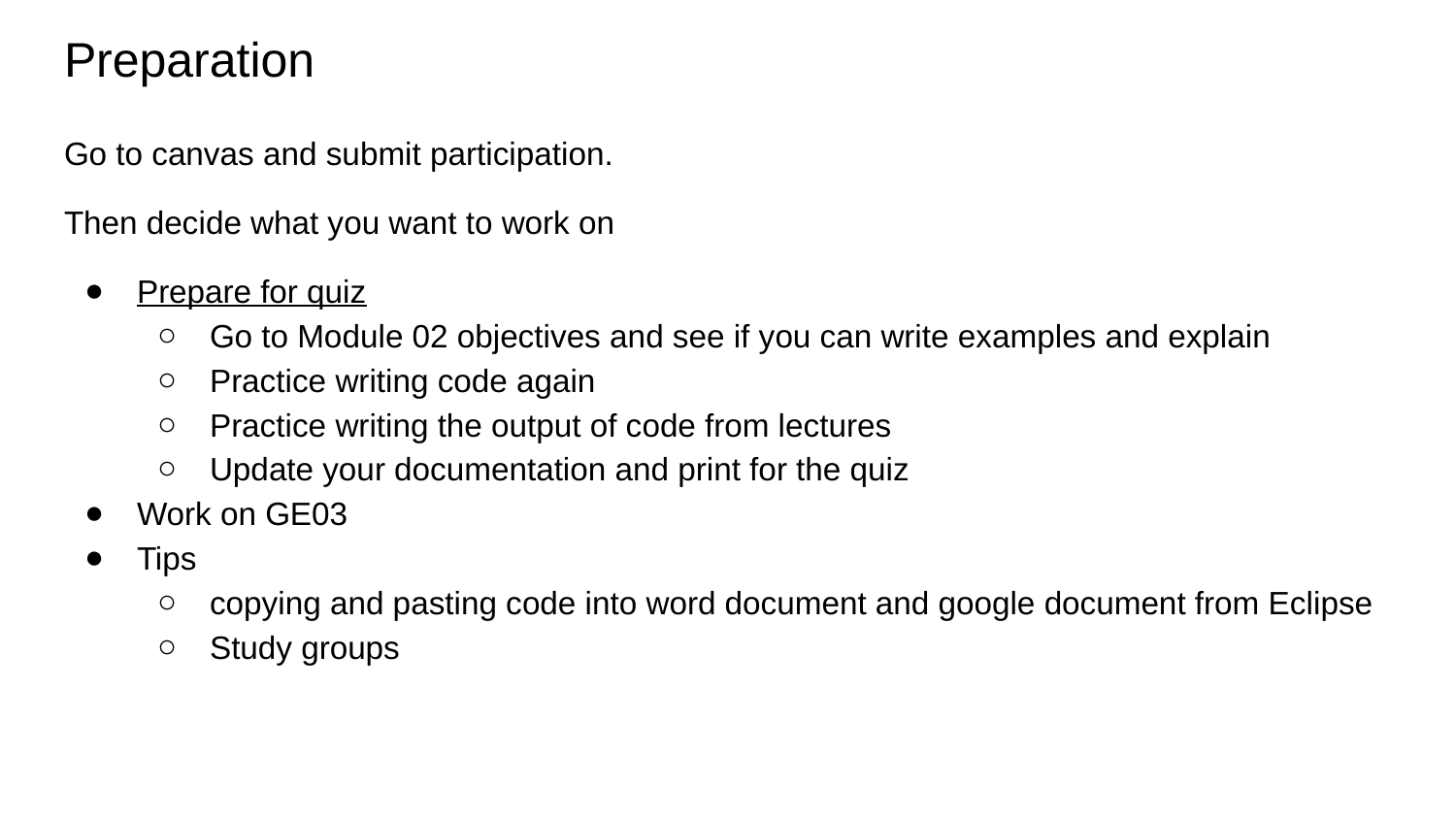

# Preparation
Go to canvas and submit participation.
Then decide what you want to work on
Prepare for quiz
Go to Module 02 objectives and see if you can write examples and explain
Practice writing code again
Practice writing the output of code from lectures
Update your documentation and print for the quiz
Work on GE03
Tips
copying and pasting code into word document and google document from Eclipse
Study groups